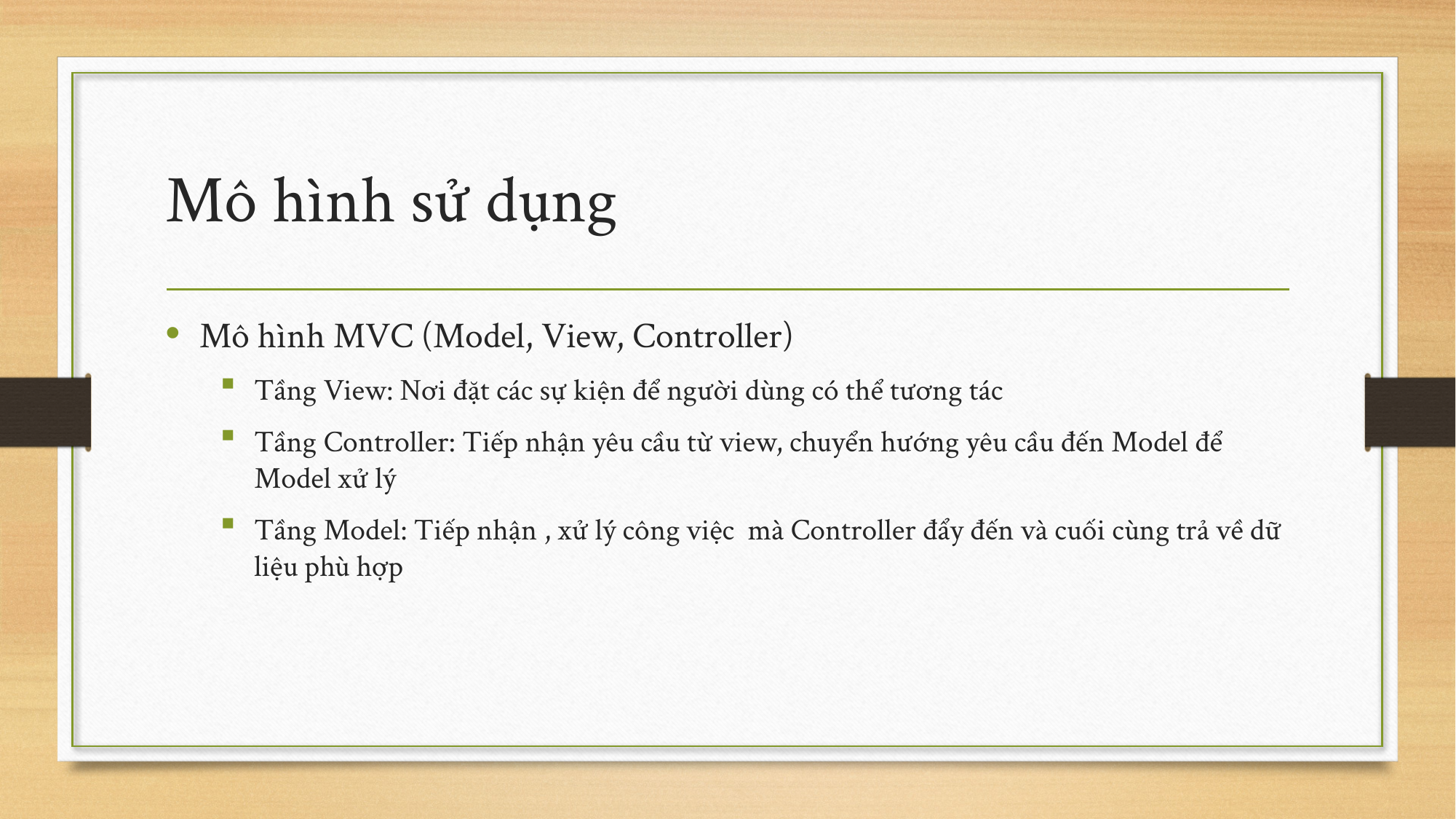

# Mô hình sử dụng
Mô hình MVC (Model, View, Controller)
Tầng View: Nơi đặt các sự kiện để người dùng có thể tương tác
Tầng Controller: Tiếp nhận yêu cầu từ view, chuyển hướng yêu cầu đến Model để Model xử lý
Tầng Model: Tiếp nhận , xử lý công việc  mà Controller đẩy đến và cuối cùng trả về dữ liệu phù hợp